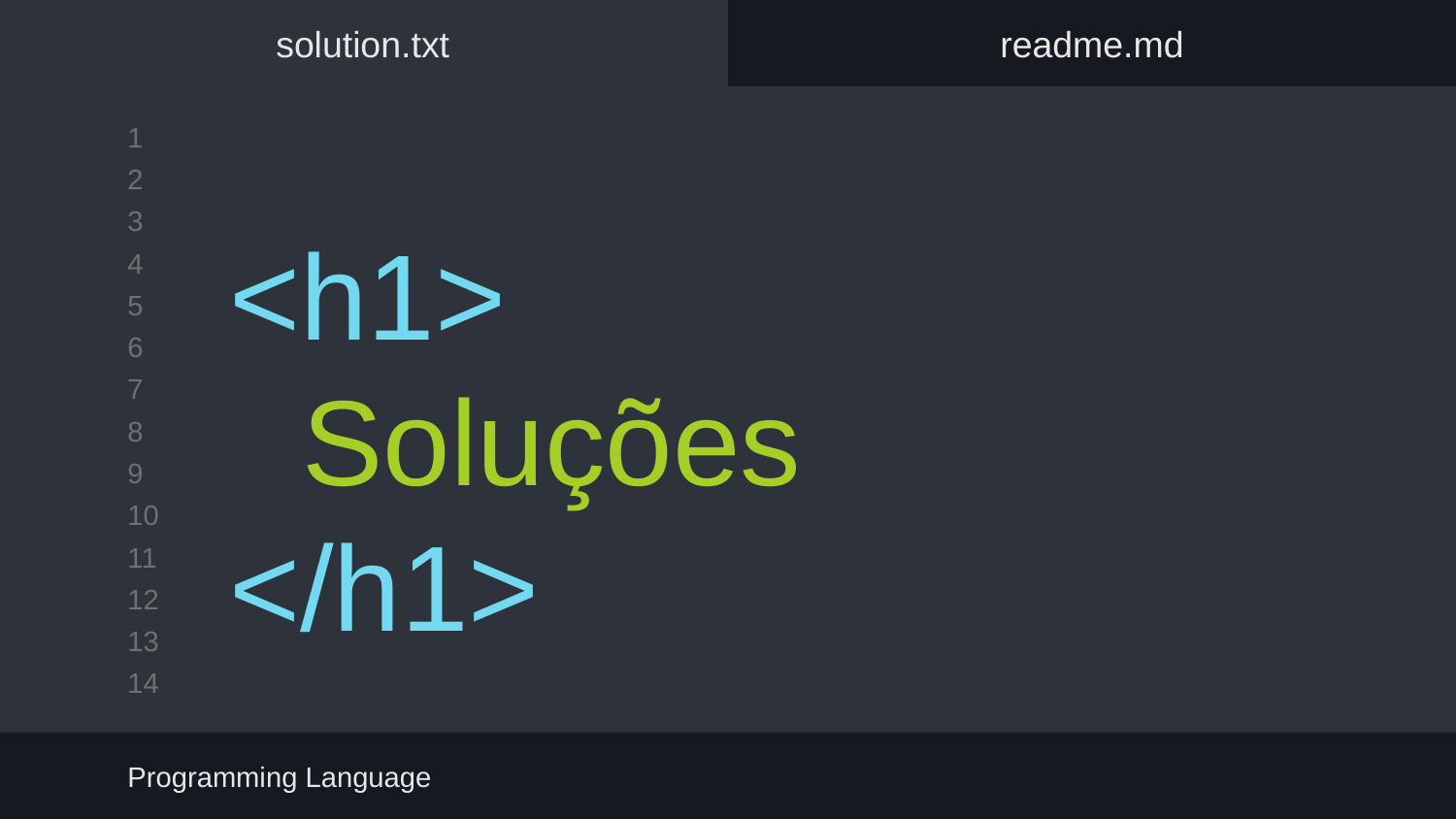

solution.txt
readme.md
<h1>
Soluções
</h1>
Programming Language